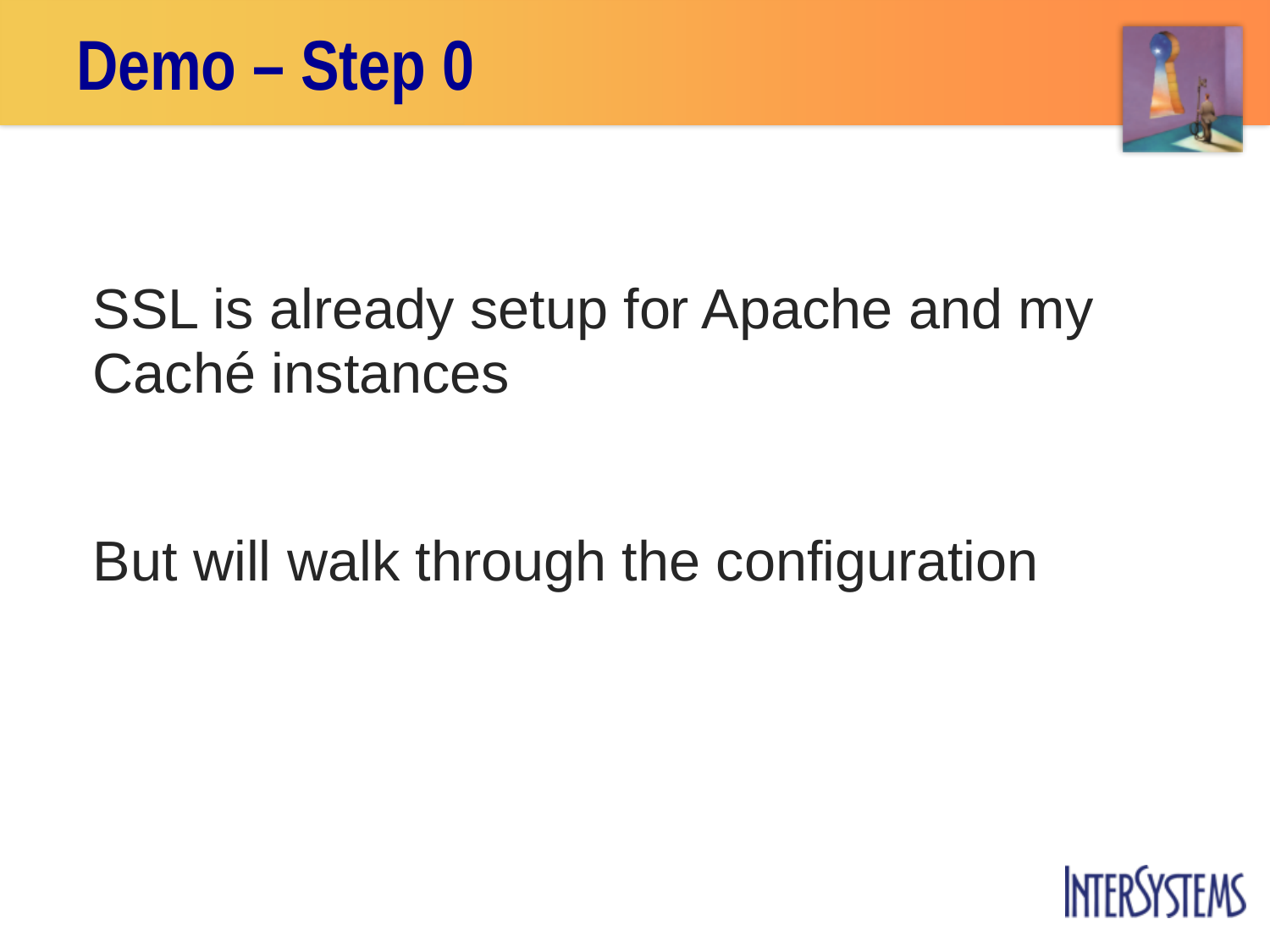

# Demo – Step 0

SSL is already setup for Apache and my Caché instances

But will walk through the configuration